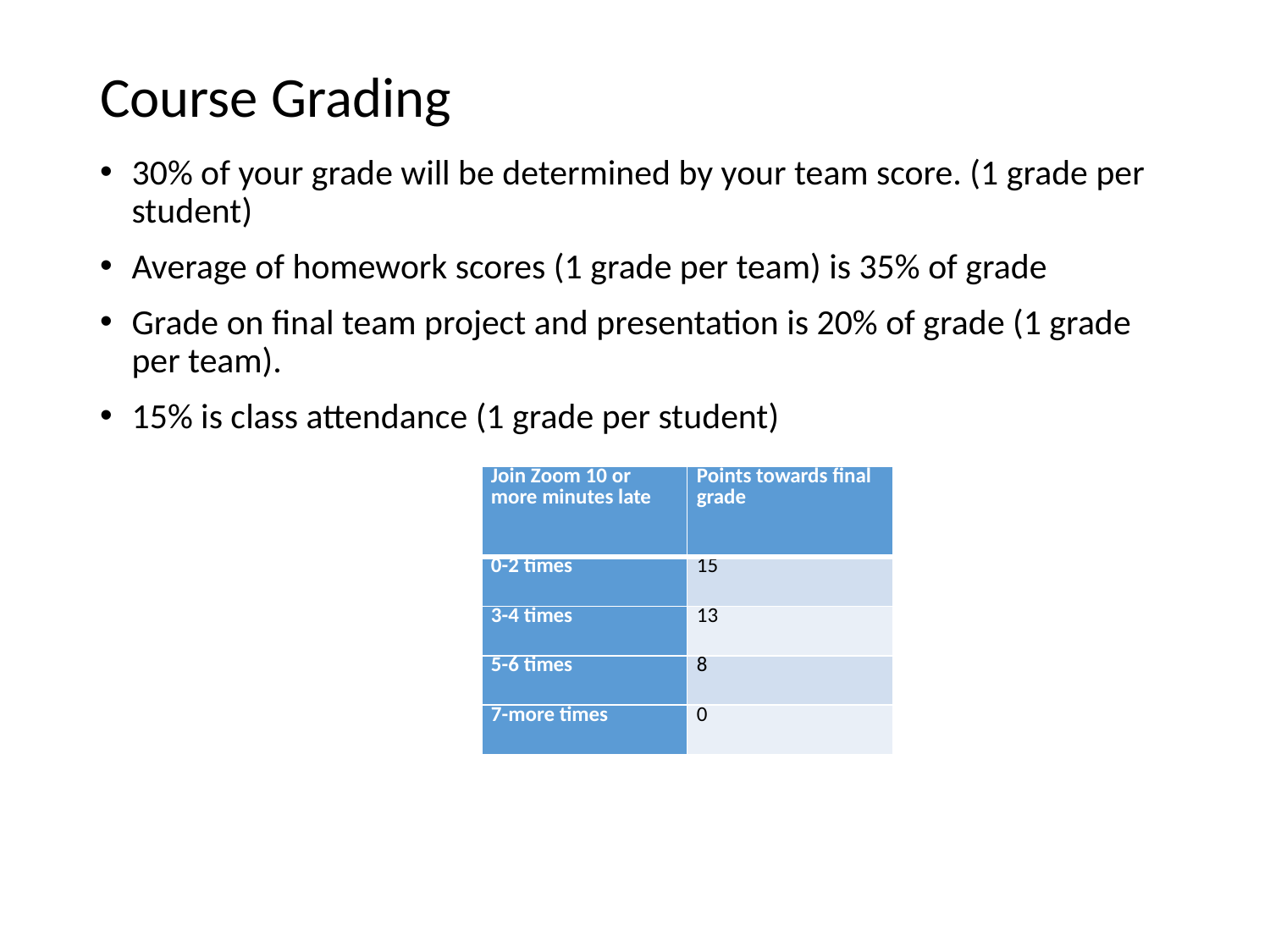

# Course Grading
30% of your grade will be determined by your team score. (1 grade per student)
Average of homework scores (1 grade per team) is 35% of grade
Grade on final team project and presentation is 20% of grade (1 grade per team).
15% is class attendance (1 grade per student)

| Join Zoom 10 or more minutes late | Points towards final grade |
| --- | --- |
| 0-2 times | 15 |
| 3-4 times | 13 |
| 5-6 times | 8 |
| 7-more times | 0 |